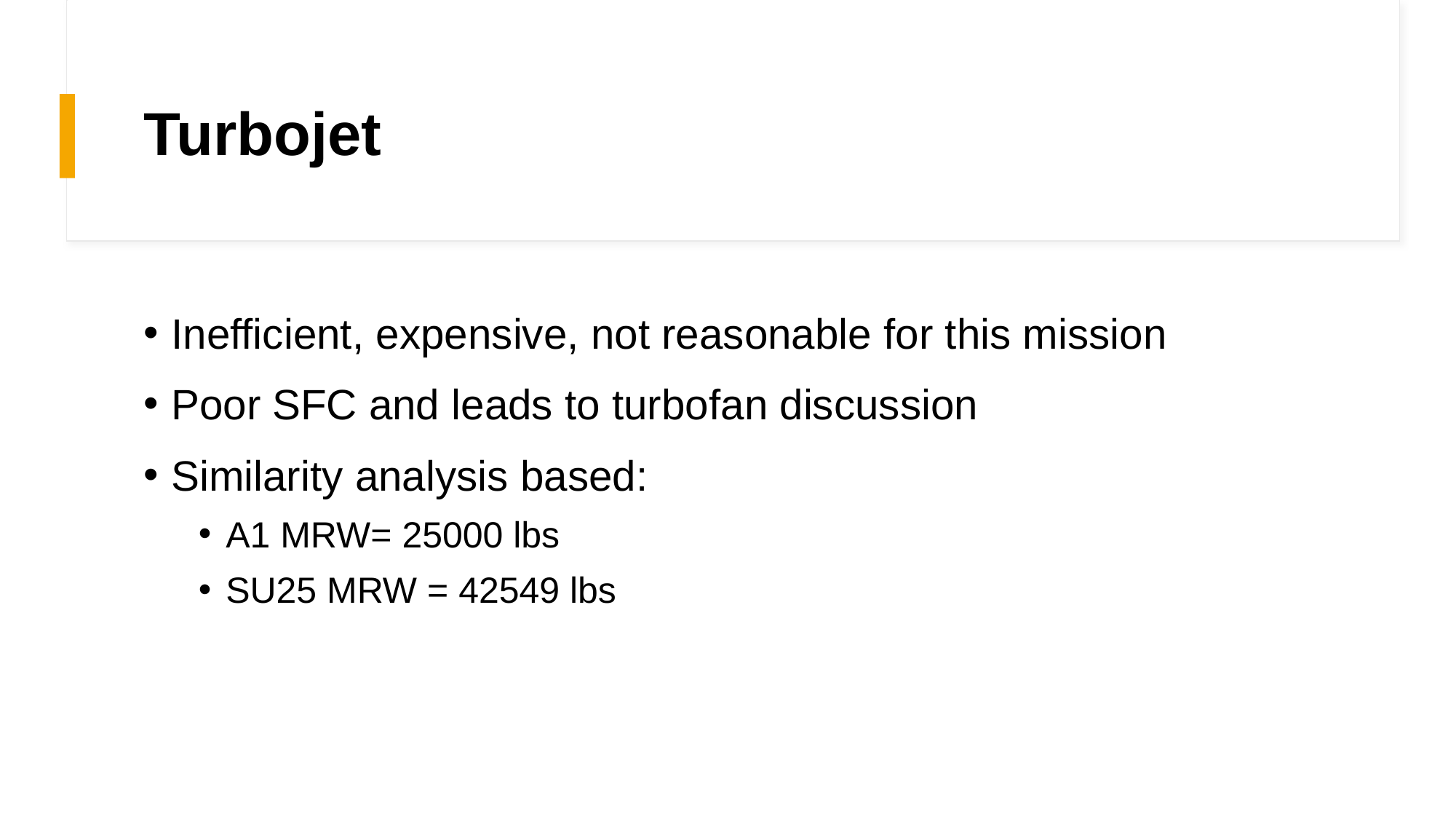

# Turbojet
Inefficient, expensive, not reasonable for this mission
Poor SFC and leads to turbofan discussion
Similarity analysis based:
A1 MRW= 25000 lbs
SU25 MRW = 42549 lbs